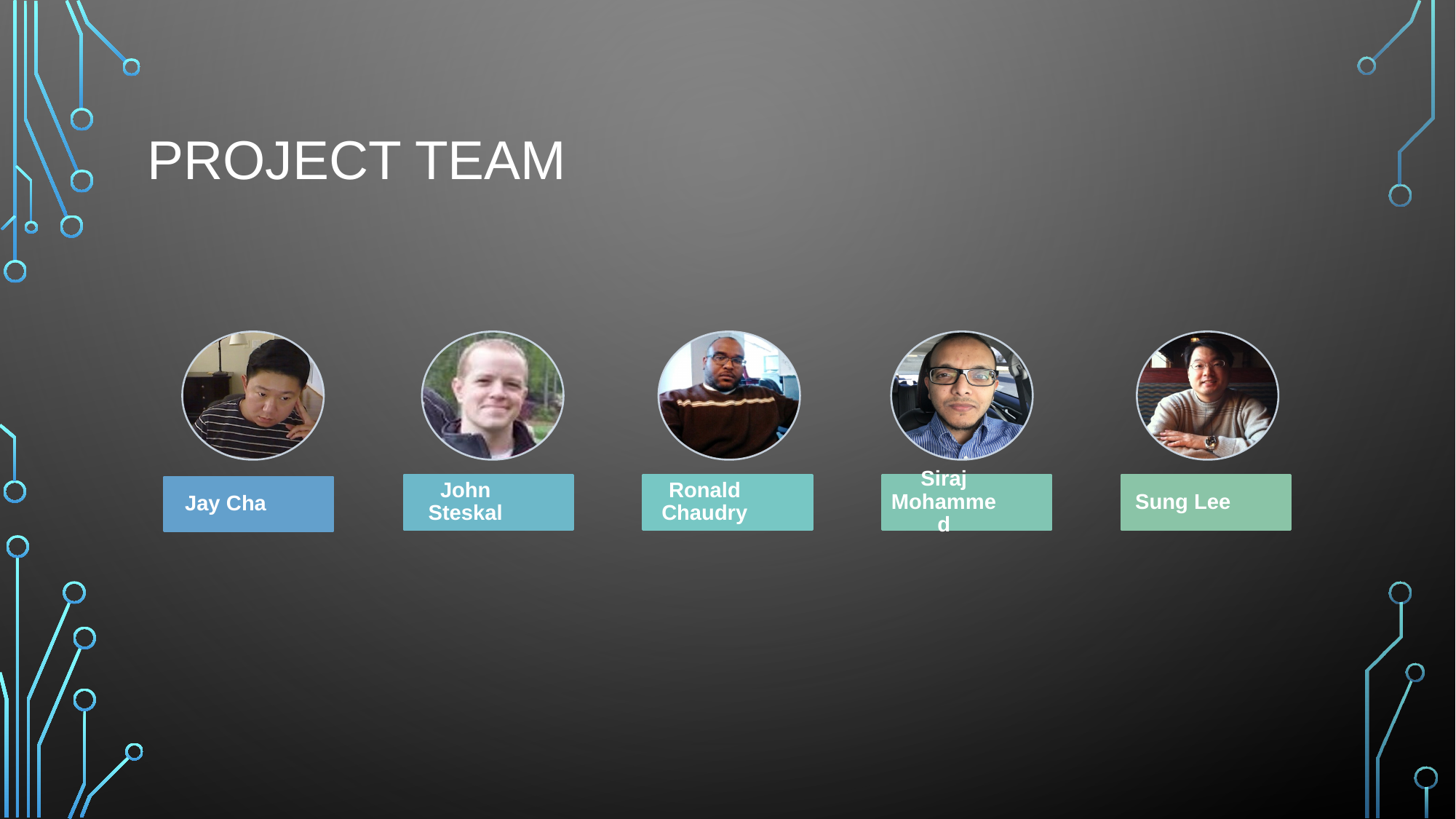

# Project Team
Jay Cha
John Steskal
Ronald Chaudry
Siraj Mohammed
Sung Lee